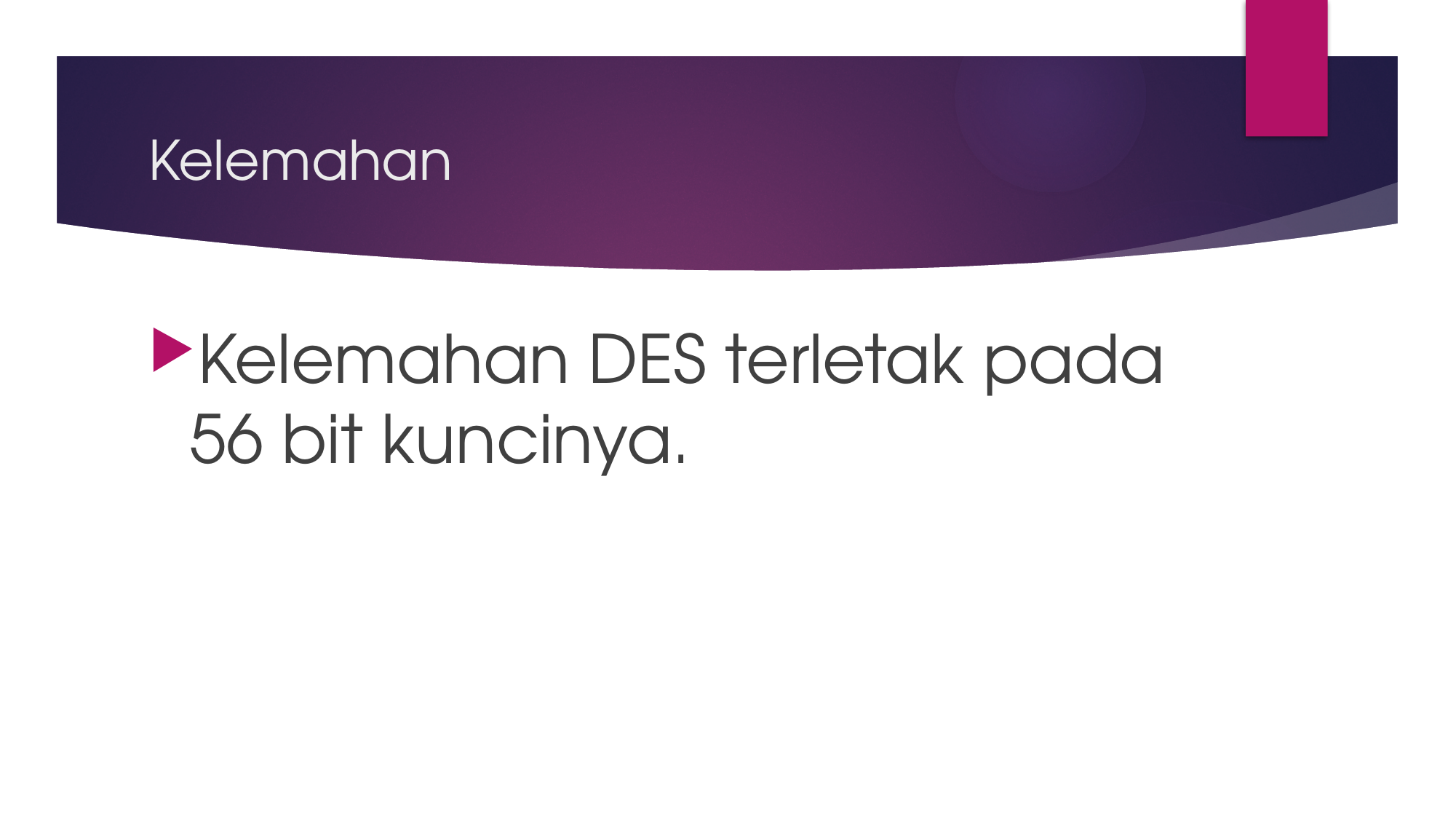

# Kelemahan
Kelemahan DES terletak pada 56 bit kuncinya.